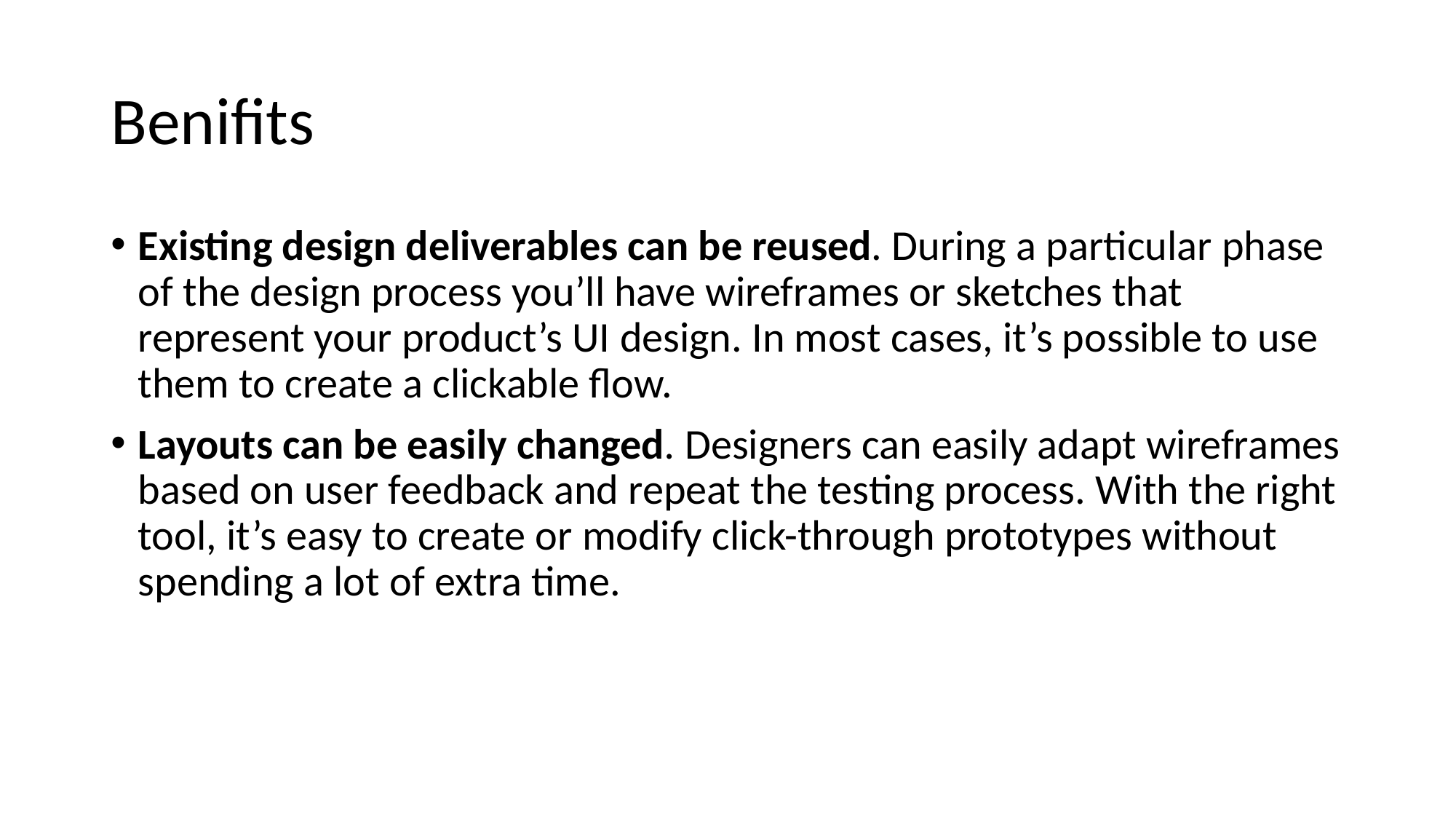

# Benifits
Existing design deliverables can be reused. During a particular phase of the design process you’ll have wireframes or sketches that represent your product’s UI design. In most cases, it’s possible to use them to create a clickable flow.
Layouts can be easily changed. Designers can easily adapt wireframes based on user feedback and repeat the testing process. With the right tool, it’s easy to create or modify click-through prototypes without spending a lot of extra time.